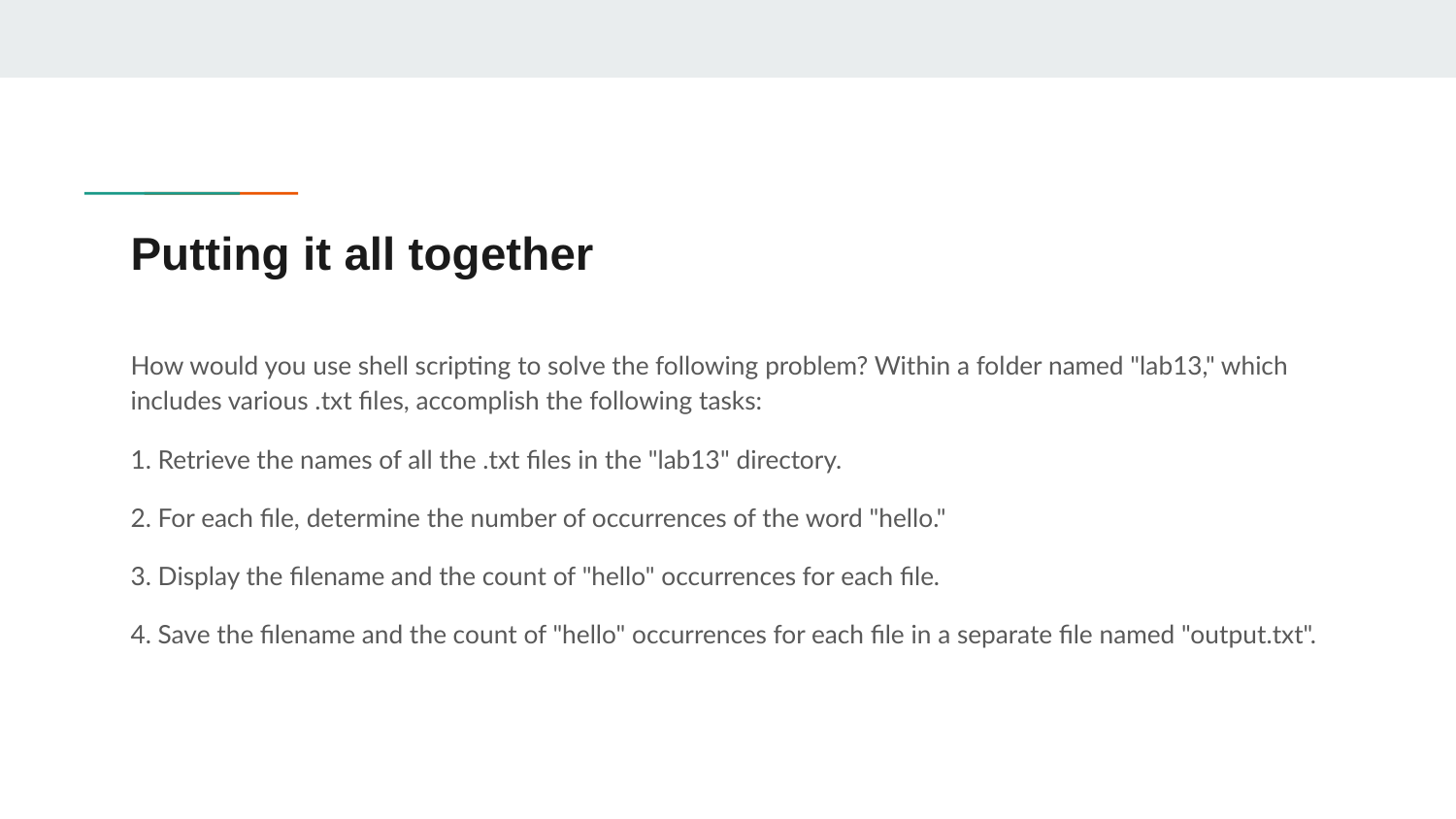

# Putting it all together
How would you use shell scripting to solve the following problem? Within a folder named "lab13," which includes various .txt files, accomplish the following tasks:
1. Retrieve the names of all the .txt files in the "lab13" directory.
2. For each file, determine the number of occurrences of the word "hello."
3. Display the filename and the count of "hello" occurrences for each file.
4. Save the filename and the count of "hello" occurrences for each file in a separate file named "output.txt".